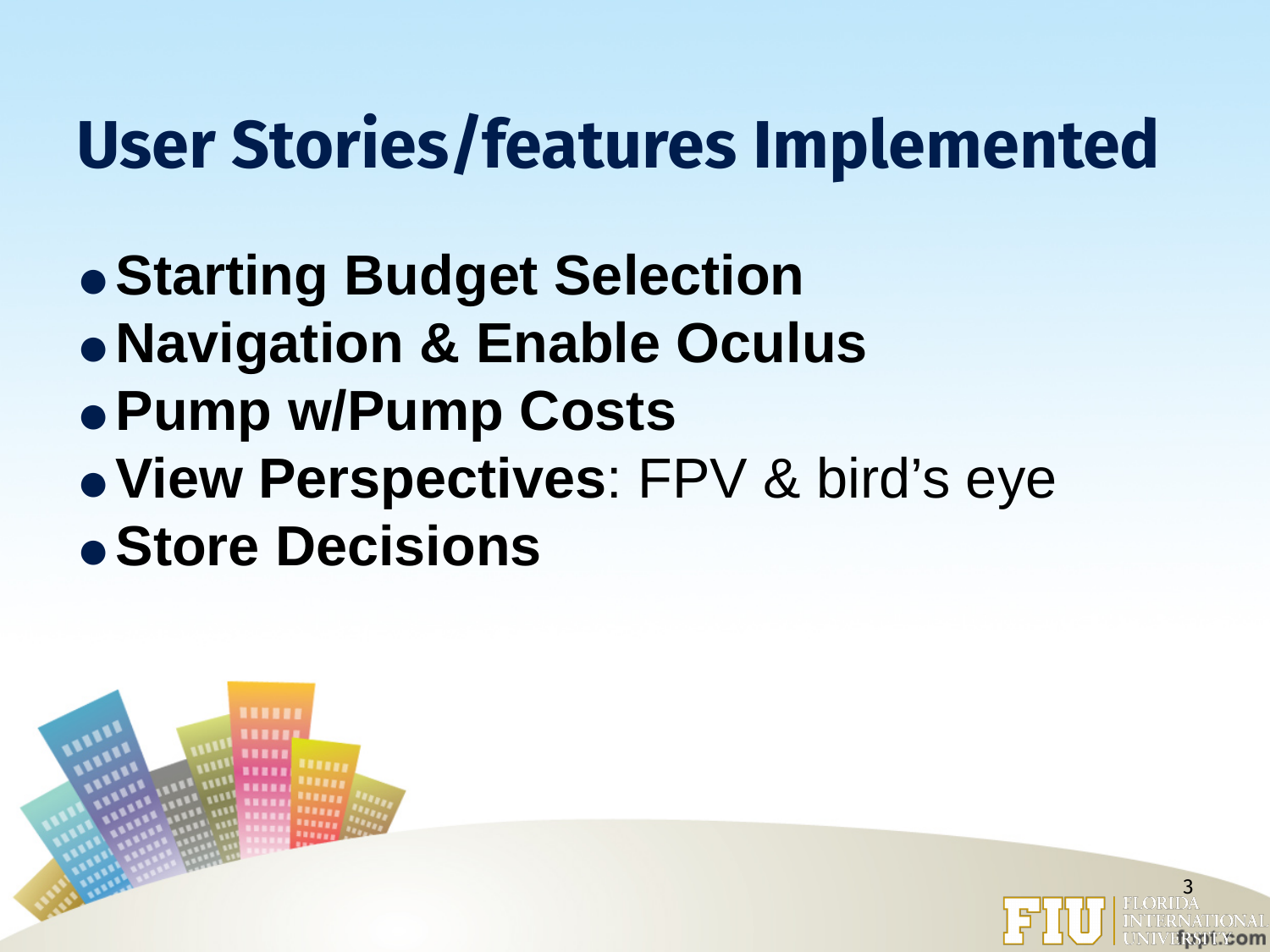

# User Stories/features Implemented

Starting Budget Selection
Navigation & Enable Oculus
Pump w/Pump Costs
View Perspectives: FPV & bird’s eye
Store Decisions
3